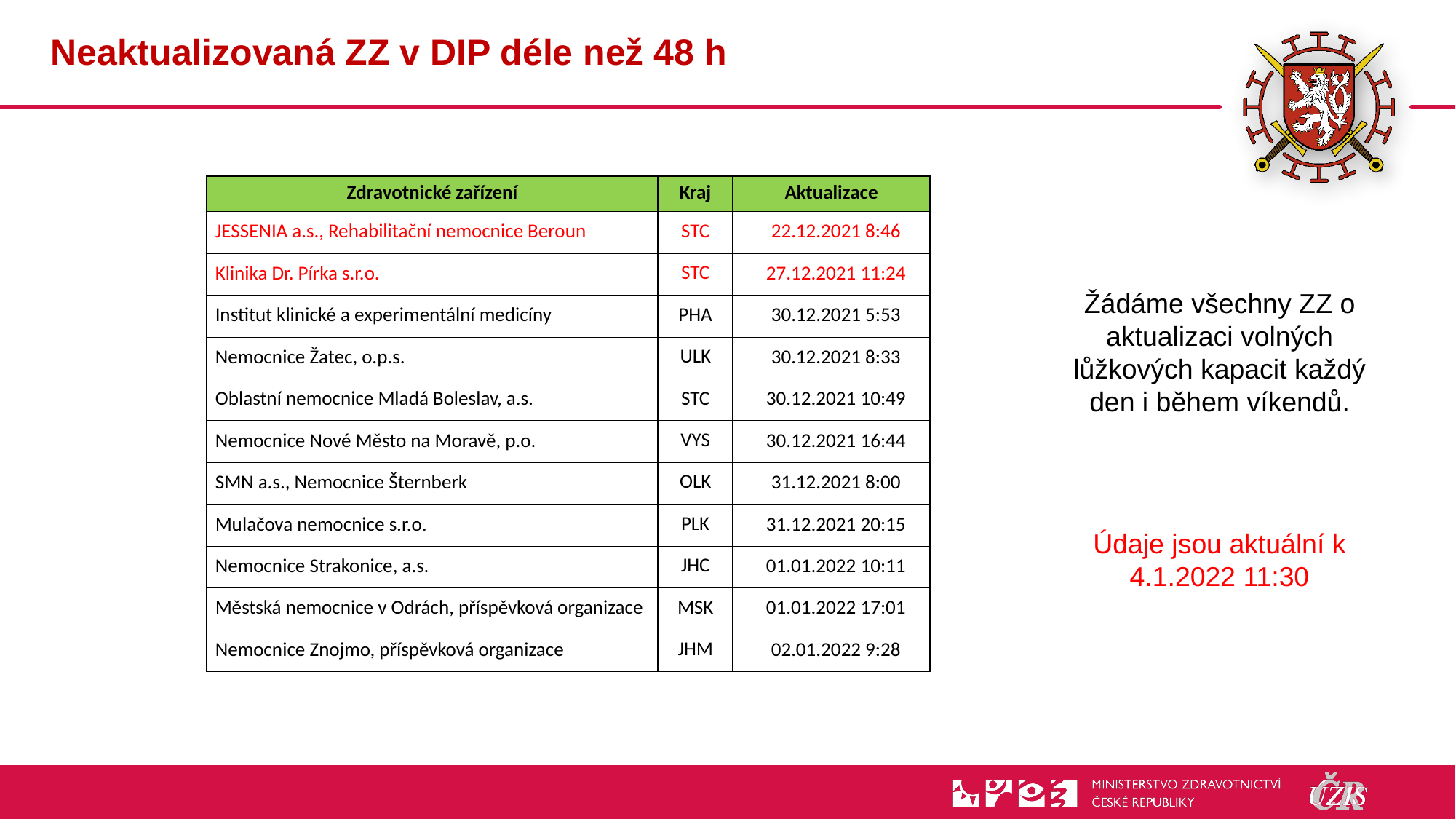

# Neaktualizovaná ZZ v DIP déle než 48 h
| Zdravotnické zařízení | Kraj | Aktualizace |
| --- | --- | --- |
| JESSENIA a.s., Rehabilitační nemocnice Beroun | STC | 22.12.2021 8:46 |
| Klinika Dr. Pírka s.r.o. | STC | 27.12.2021 11:24 |
| Institut klinické a experimentální medicíny | PHA | 30.12.2021 5:53 |
| Nemocnice Žatec, o.p.s. | ULK | 30.12.2021 8:33 |
| Oblastní nemocnice Mladá Boleslav, a.s. | STC | 30.12.2021 10:49 |
| Nemocnice Nové Město na Moravě, p.o. | VYS | 30.12.2021 16:44 |
| SMN a.s., Nemocnice Šternberk | OLK | 31.12.2021 8:00 |
| Mulačova nemocnice s.r.o. | PLK | 31.12.2021 20:15 |
| Nemocnice Strakonice, a.s. | JHC | 01.01.2022 10:11 |
| Městská nemocnice v Odrách, příspěvková organizace | MSK | 01.01.2022 17:01 |
| Nemocnice Znojmo, příspěvková organizace | JHM | 02.01.2022 9:28 |
Žádáme všechny ZZ o aktualizaci volných lůžkových kapacit každý den i během víkendů.
Údaje jsou aktuální k 4.1.2022 11:30